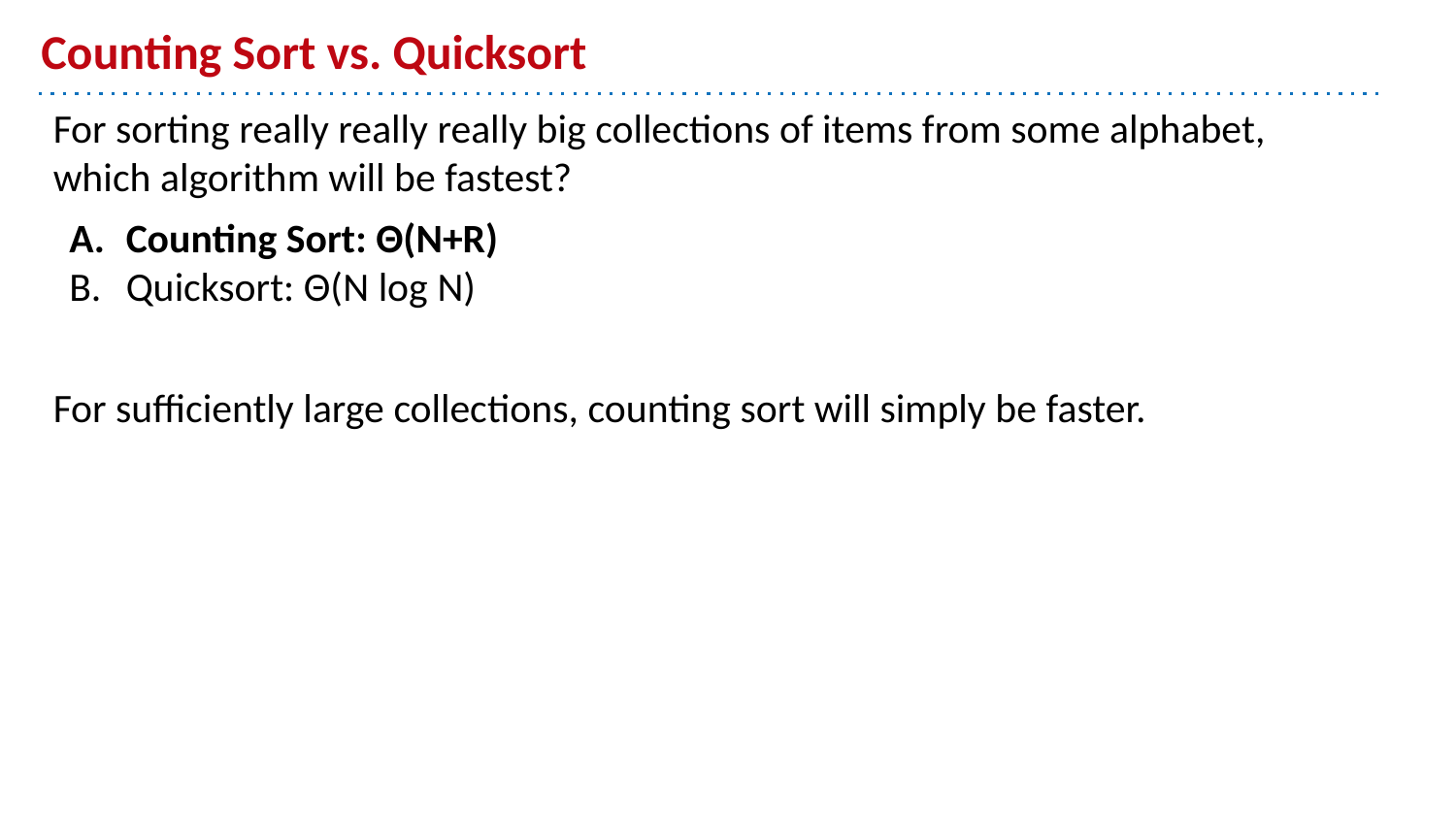

# Counting Sort vs. Quicksort
For sorting really really really big collections of items from some alphabet, which algorithm will be fastest?
Counting Sort: Θ(N+R)
Quicksort: Θ(N log N)

For sufficiently large collections, counting sort will simply be faster.